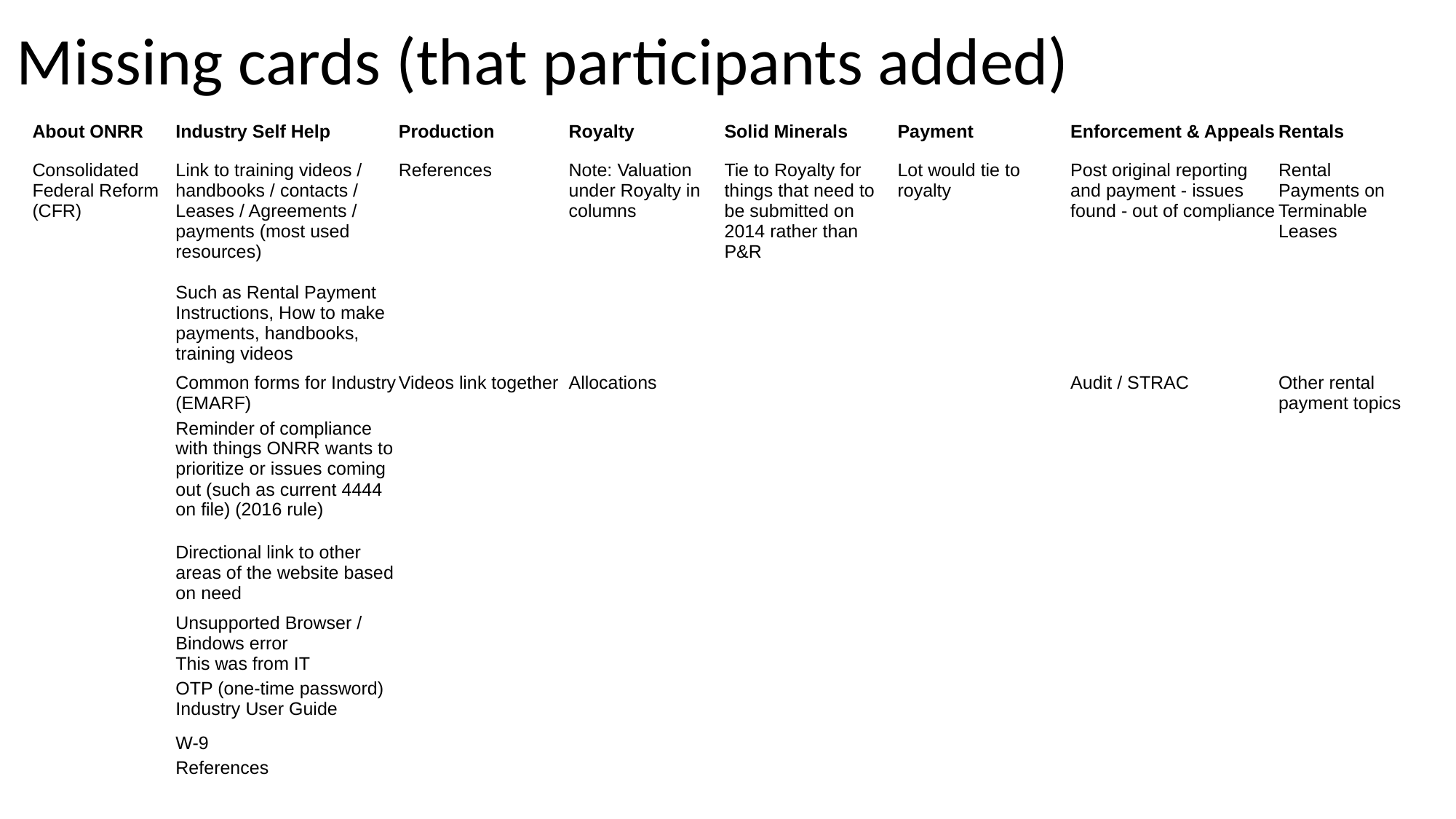

# Missing cards (that participants added)
| About ONRR | Industry Self Help | Production | Royalty | Solid Minerals | Payment | Enforcement & Appeals | Rentals |
| --- | --- | --- | --- | --- | --- | --- | --- |
| Consolidated Federal Reform (CFR) | Link to training videos / handbooks / contacts / Leases / Agreements / payments (most used resources) Such as Rental Payment Instructions, How to make payments, handbooks, training videos | References | Note: Valuation under Royalty in columns | Tie to Royalty for things that need to be submitted on 2014 rather than P&R | Lot would tie to royalty | Post original reporting and payment - issues found - out of compliance | Rental Payments on Terminable Leases |
|  | Common forms for Industry (EMARF) | Videos link together | Allocations |  |  | Audit / STRAC | Other rental payment topics |
|  | Reminder of compliance with things ONRR wants to prioritize or issues coming out (such as current 4444 on file) (2016 rule) |  |  |  |  |  |  |
|  | Directional link to other areas of the website based on need |  |  |  |  |  |  |
|  | Unsupported Browser / Bindows error This was from IT |  |  |  |  |  |  |
|  | OTP (one-time password) Industry User Guide |  |  |  |  |  |  |
|  | W-9 |  |  |  |  |  |  |
|  | References |  |  |  |  |  |  |